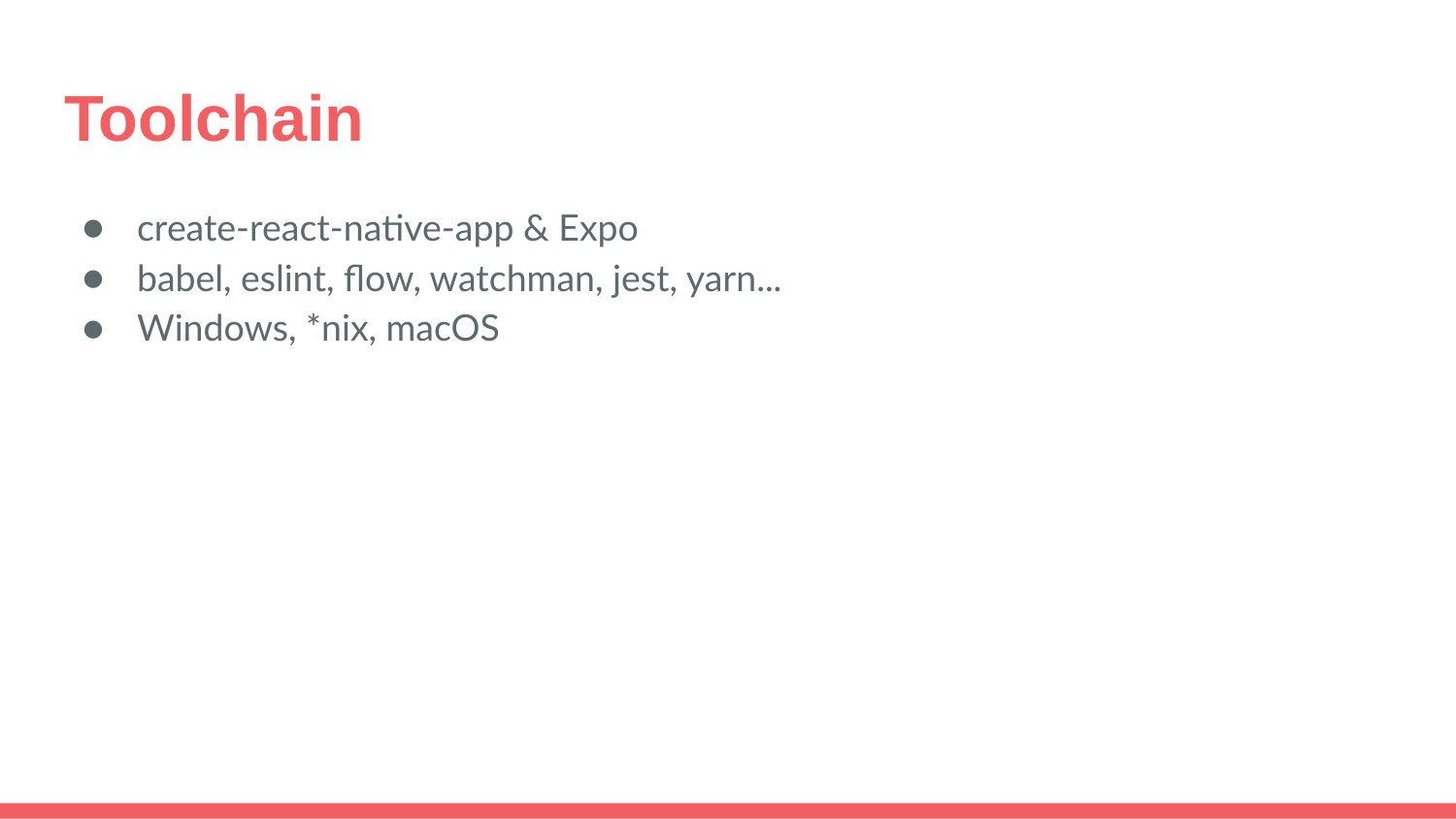

# Toolchain
create-react-native-app & Expo
babel, eslint, flow, watchman, jest, yarn...
Windows, *nix, macOS